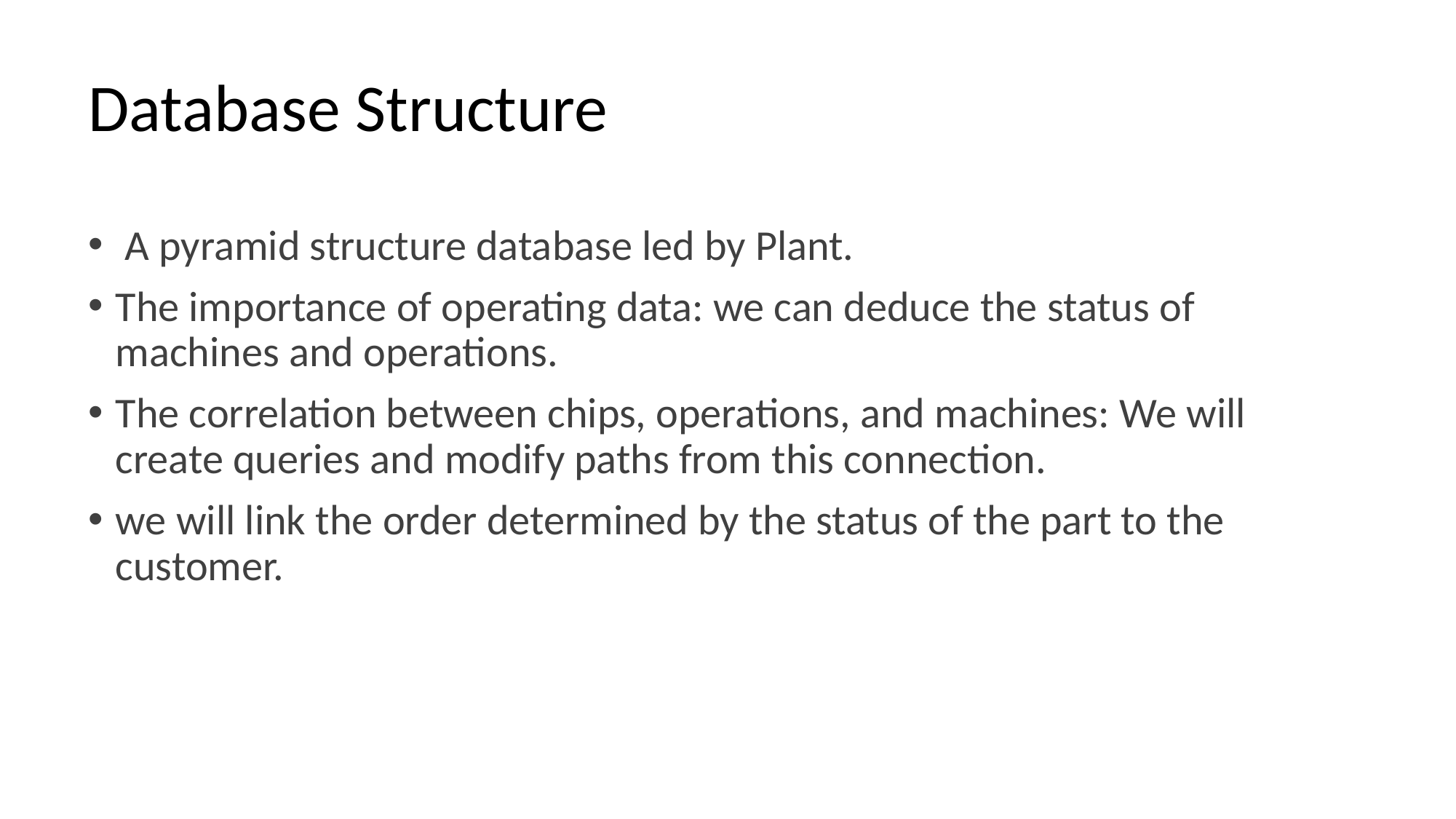

# Database Structure
 A pyramid structure database led by Plant.
The importance of operating data: we can deduce the status of machines and operations.
The correlation between chips, operations, and machines: We will create queries and modify paths from this connection.
we will link the order determined by the status of the part to the customer.